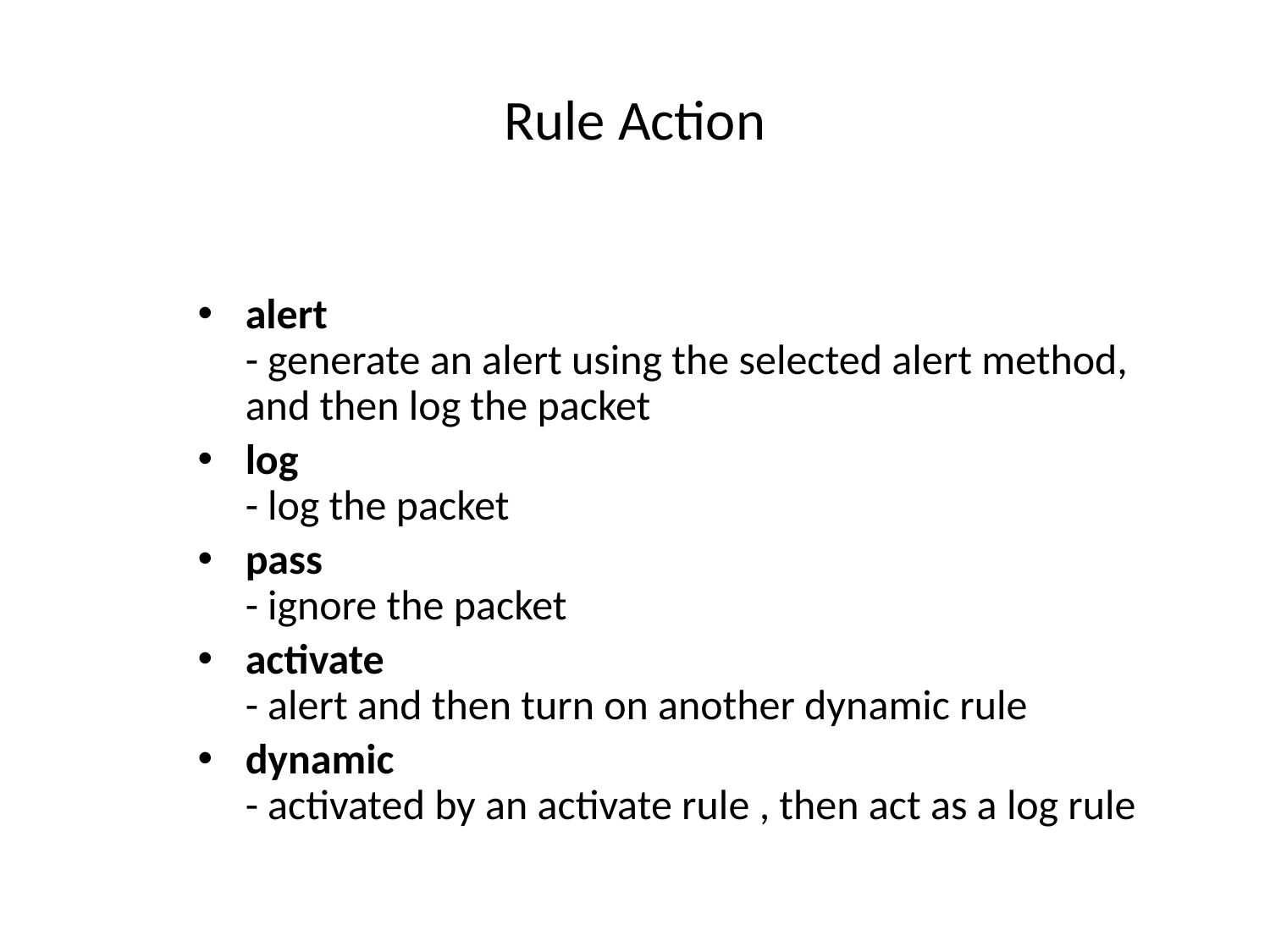

# Rule Action
alert
- generate an alert using the selected alert method, and then log the packet
log
- log the packet
pass
- ignore the packet
activate
- alert and then turn on another dynamic rule
dynamic
- activated by an activate rule , then act as a log rule